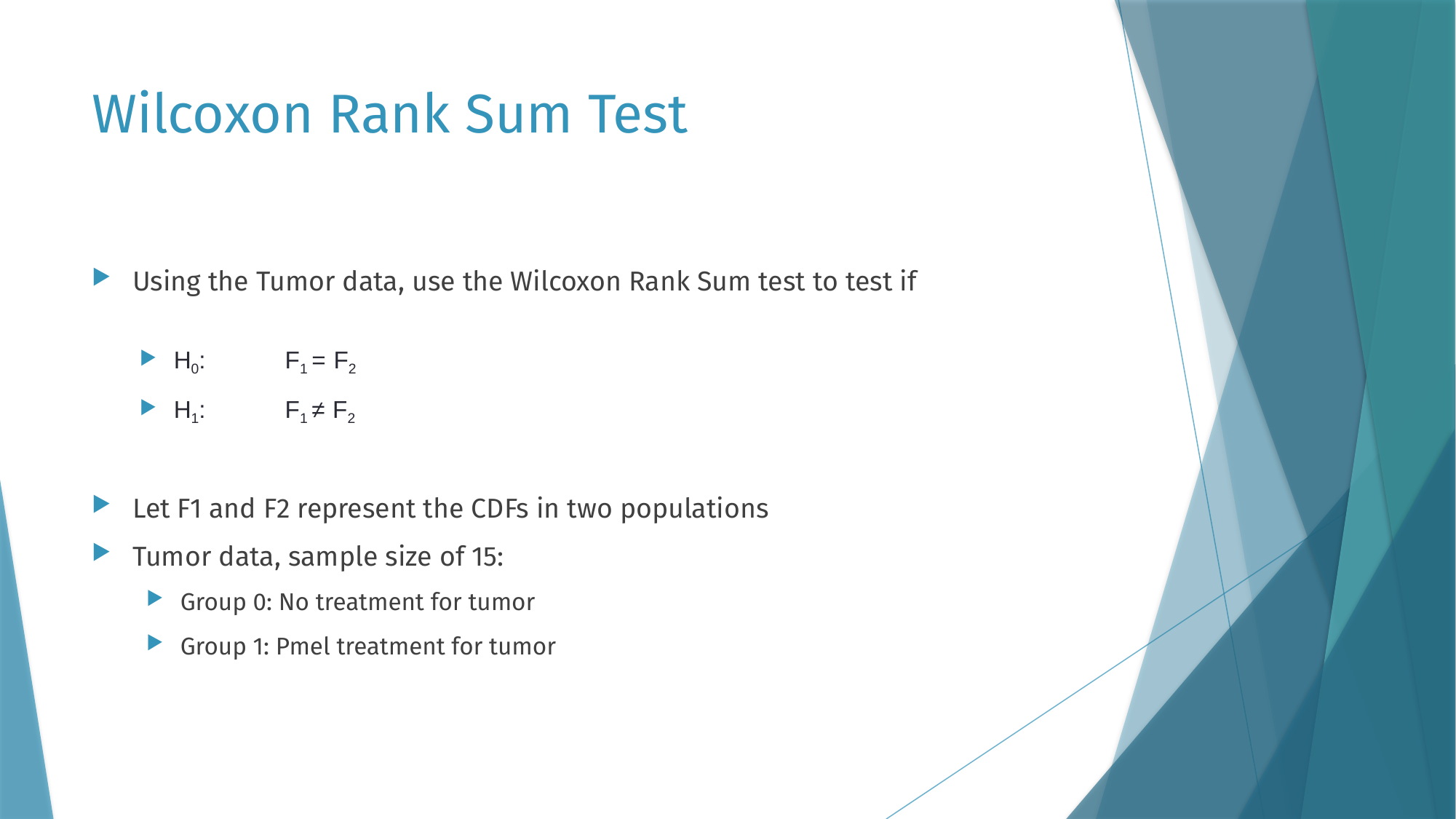

# Wilcoxon Rank Sum Test
Using the Tumor data, use the Wilcoxon Rank Sum test to test if

H0:	F1 = F2
H1:	F1 ≠ F2

Let F1 and F2 represent the CDFs in two populations
Tumor data, sample size of 15:
Group 0: No treatment for tumor
Group 1: Pmel treatment for tumor